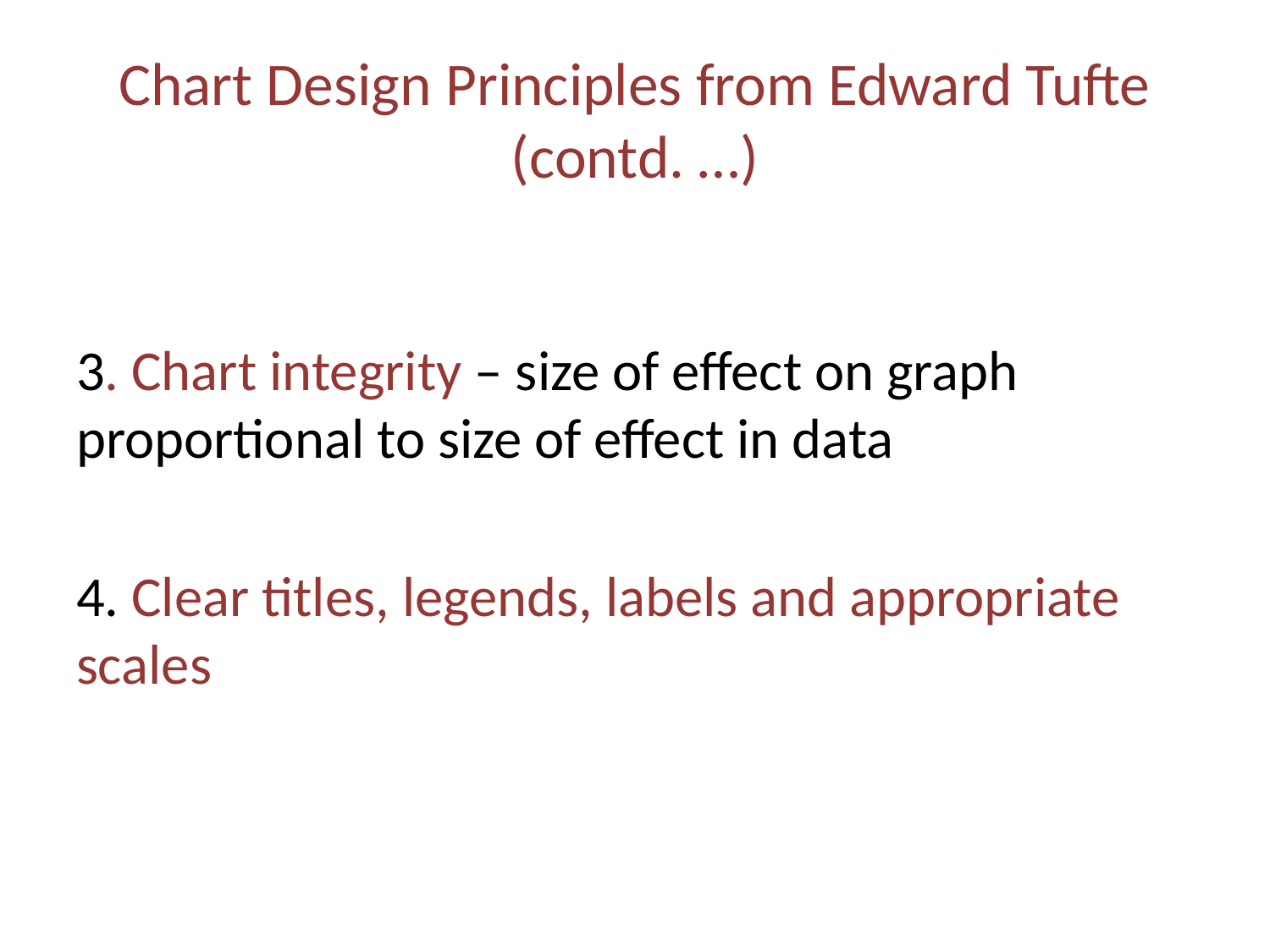

# Chart Design Principles from Edward Tufte (contd. …)
3. Chart integrity – size of effect on graph proportional to size of effect in data

4. Clear titles, legends, labels and appropriate scales